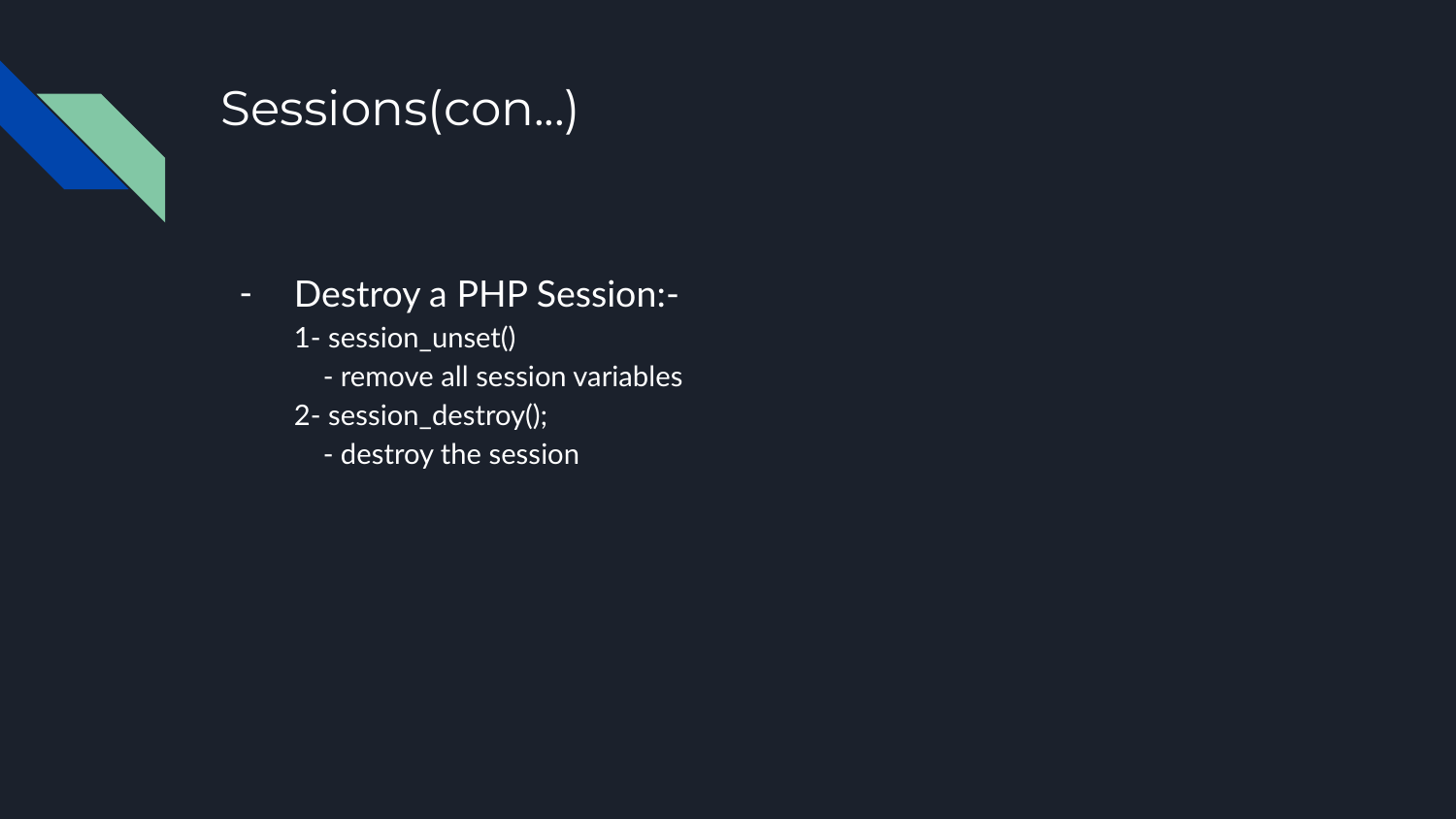

# Sessions(con...)

Destroy a PHP Session:-
1- session_unset()
    - remove all session variables
2- session_destroy();
    - destroy the session